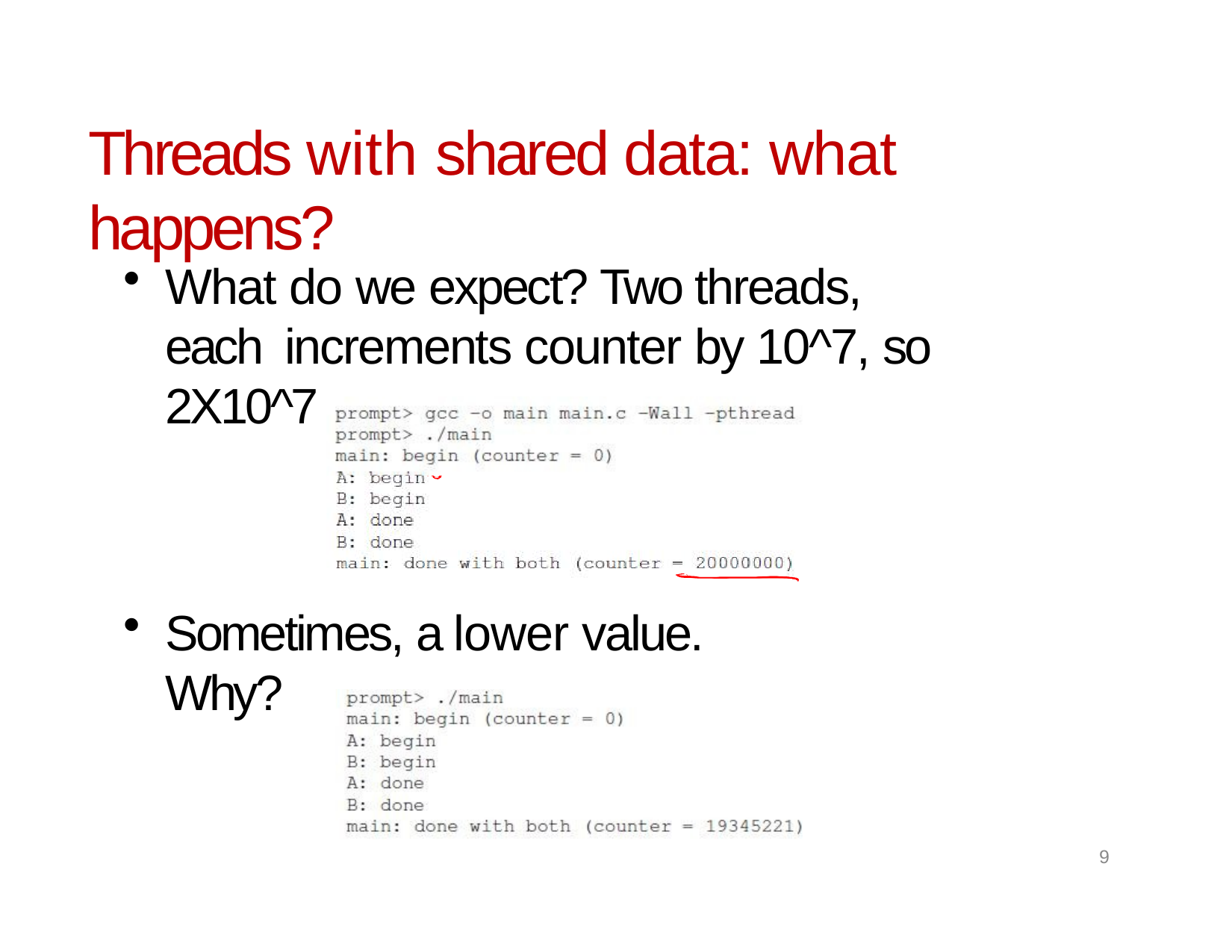

# Threads with shared data: what happens?
What do we expect? Two threads, each  increments counter by 10^7, so 2X10^7

Sometimes, a lower value. Why?

9